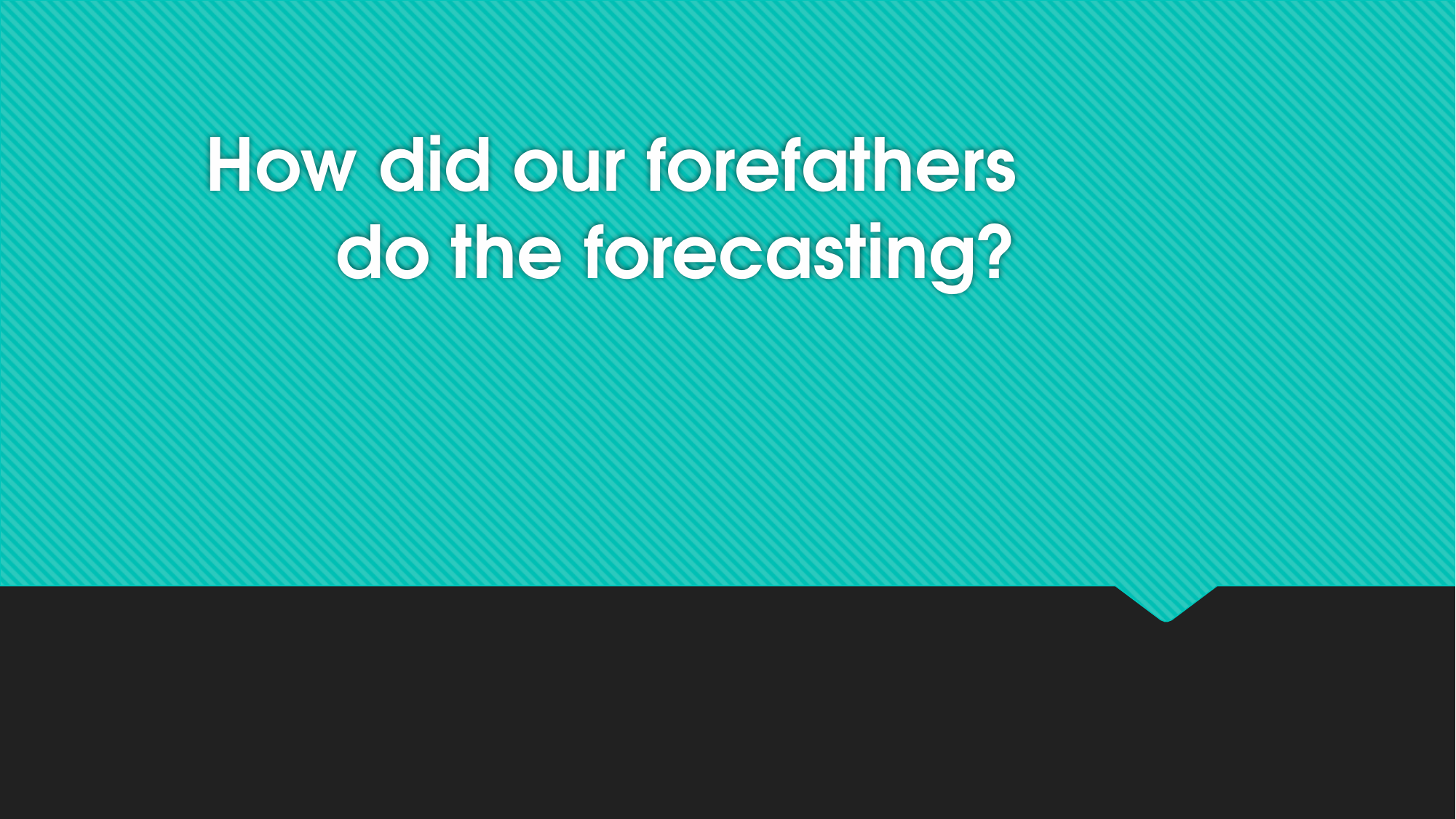

# How did our forefathers do the forecasting?